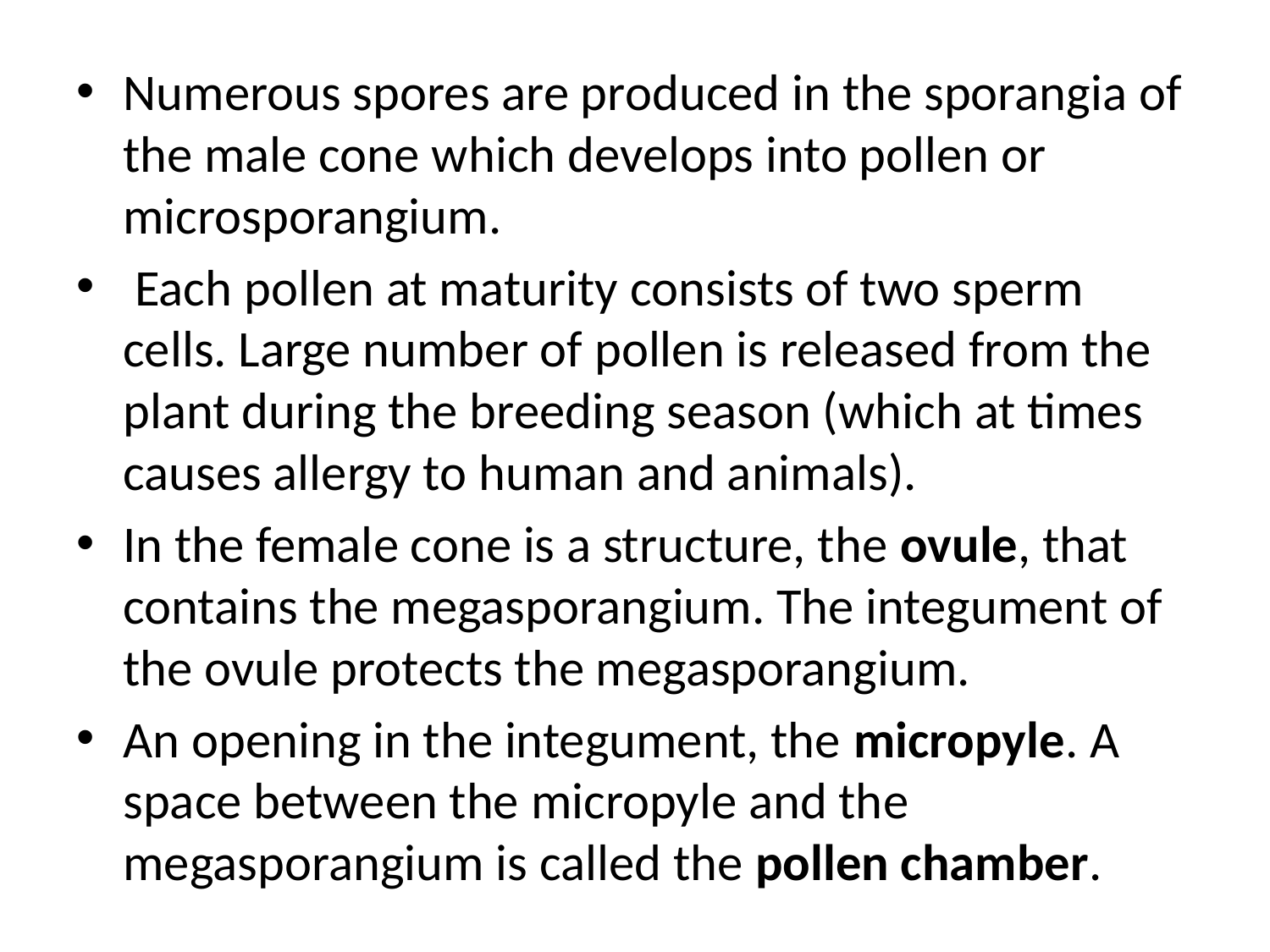

Numerous spores are produced in the sporangia of the male cone which develops into pollen or microsporangium.
 Each pollen at maturity consists of two sperm cells. Large number of pollen is released from the plant during the breeding season (which at times causes allergy to human and animals).
In the female cone is a structure, the ovule, that contains the megasporangium. The integument of the ovule protects the megasporangium.
An opening in the integument, the micropyle. A space between the micropyle and the megasporangium is called the pollen chamber.